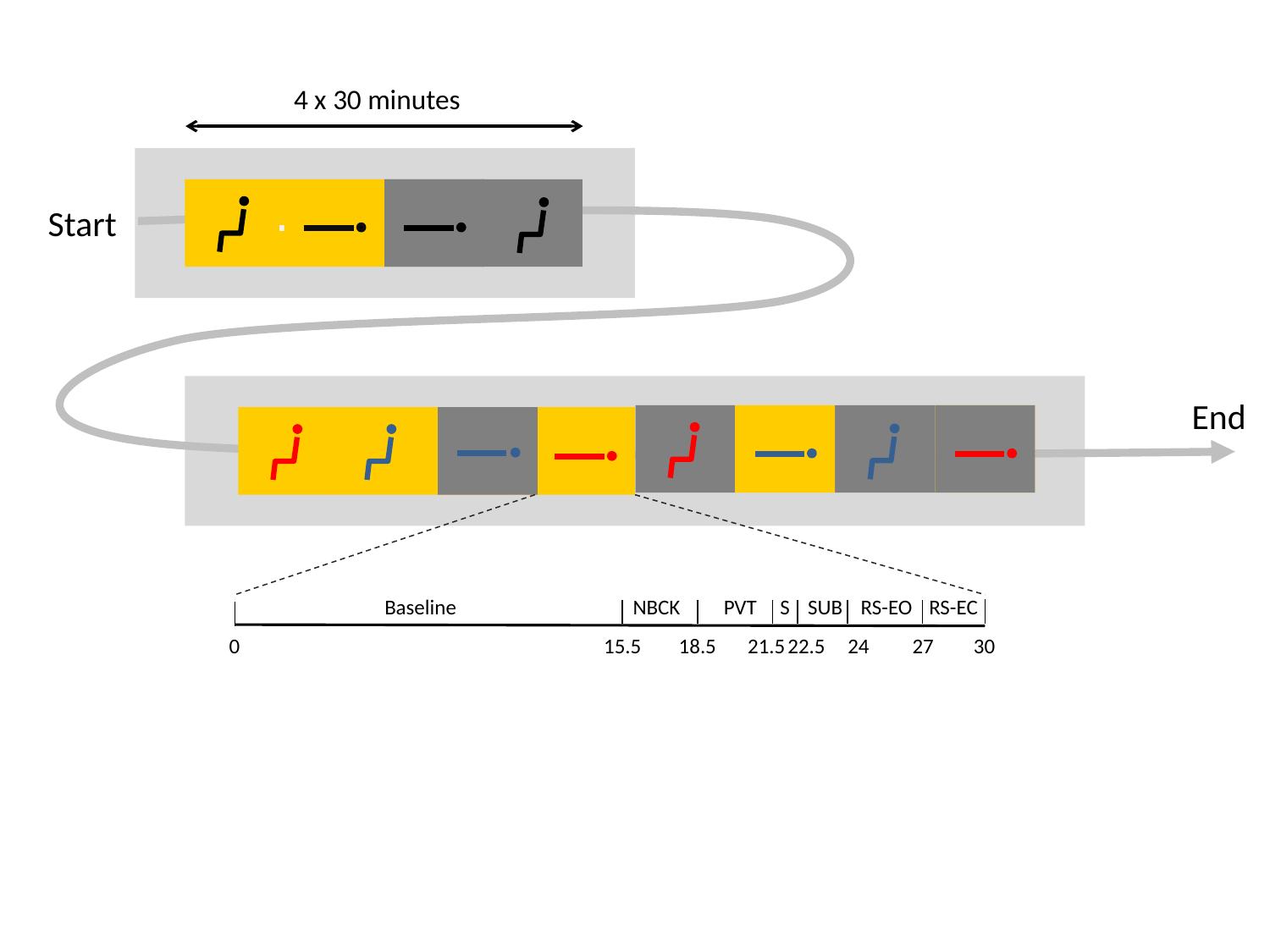

4 x 30 minutes

Start

End

Baseline
NBCK
PVT
S
SUB
RS-EO
RS-EC
0
15.5
18.5
21.5
22.5
24
27
30